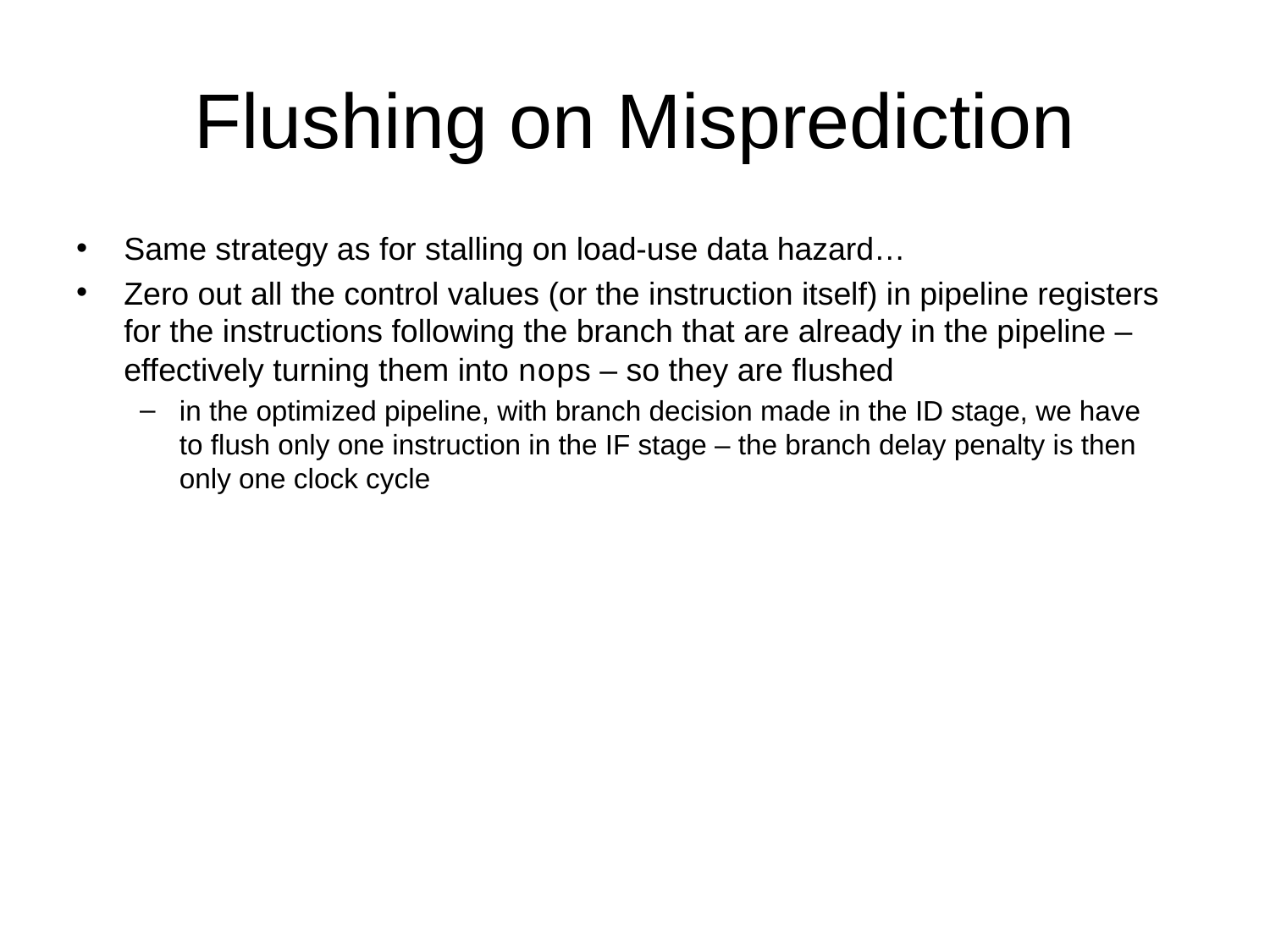

# Flushing on Misprediction
Same strategy as for stalling on load-use data hazard…
Zero out all the control values (or the instruction itself) in pipeline registers for the instructions following the branch that are already in the pipeline – effectively turning them into nops – so they are flushed
in the optimized pipeline, with branch decision made in the ID stage, we have to flush only one instruction in the IF stage – the branch delay penalty is then only one clock cycle